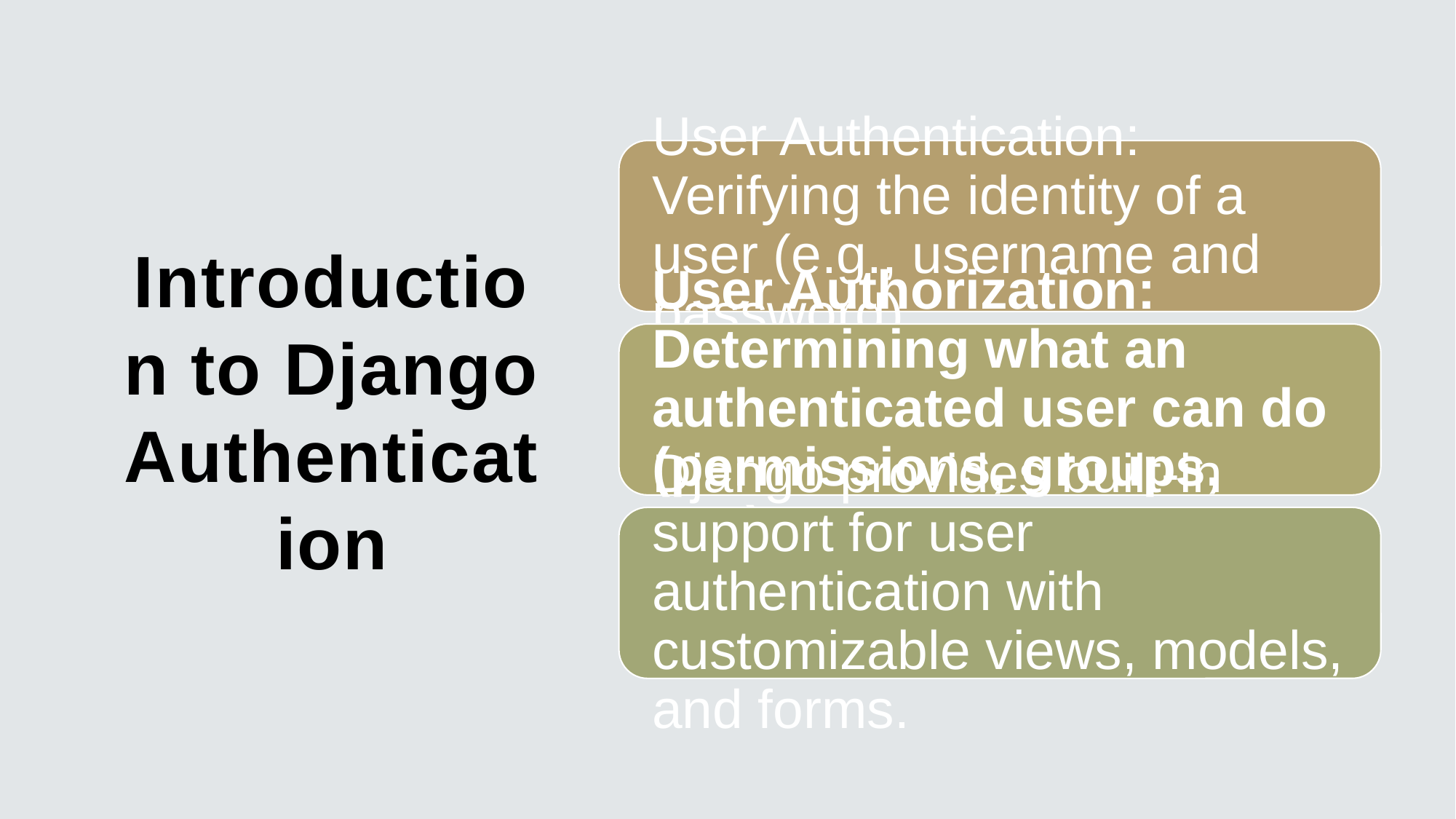

User Authentication: Verifying the identity of a user (e.g., username and password).
User Authorization: Determining what an authenticated user can do (permissions, groups, etc.).
Django provides built-in support for user authentication with customizable views, models, and forms.
# Introduction to Django Authentication